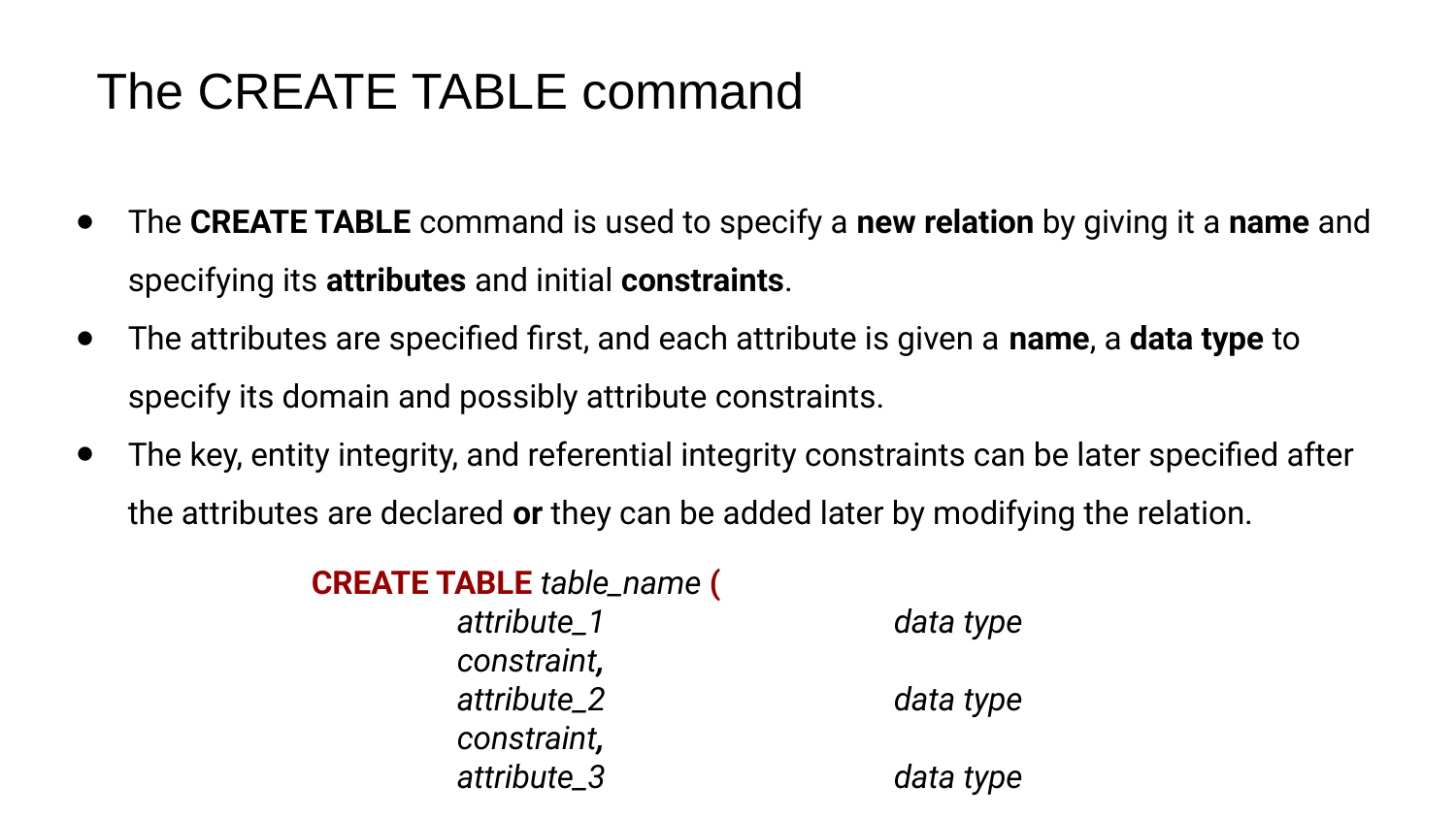

# The CREATE TABLE command
The CREATE TABLE command is used to specify a new relation by giving it a name and specifying its attributes and initial constraints.
The attributes are specified first, and each attribute is given a name, a data type to specify its domain and possibly attribute constraints.
The key, entity integrity, and referential integrity constraints can be later specified after the attributes are declared or they can be added later by modifying the relation.
CREATE TABLE table_name (
	attribute_1		data type		constraint,
	attribute_2		data type		constraint,
	attribute_3		data type
	);